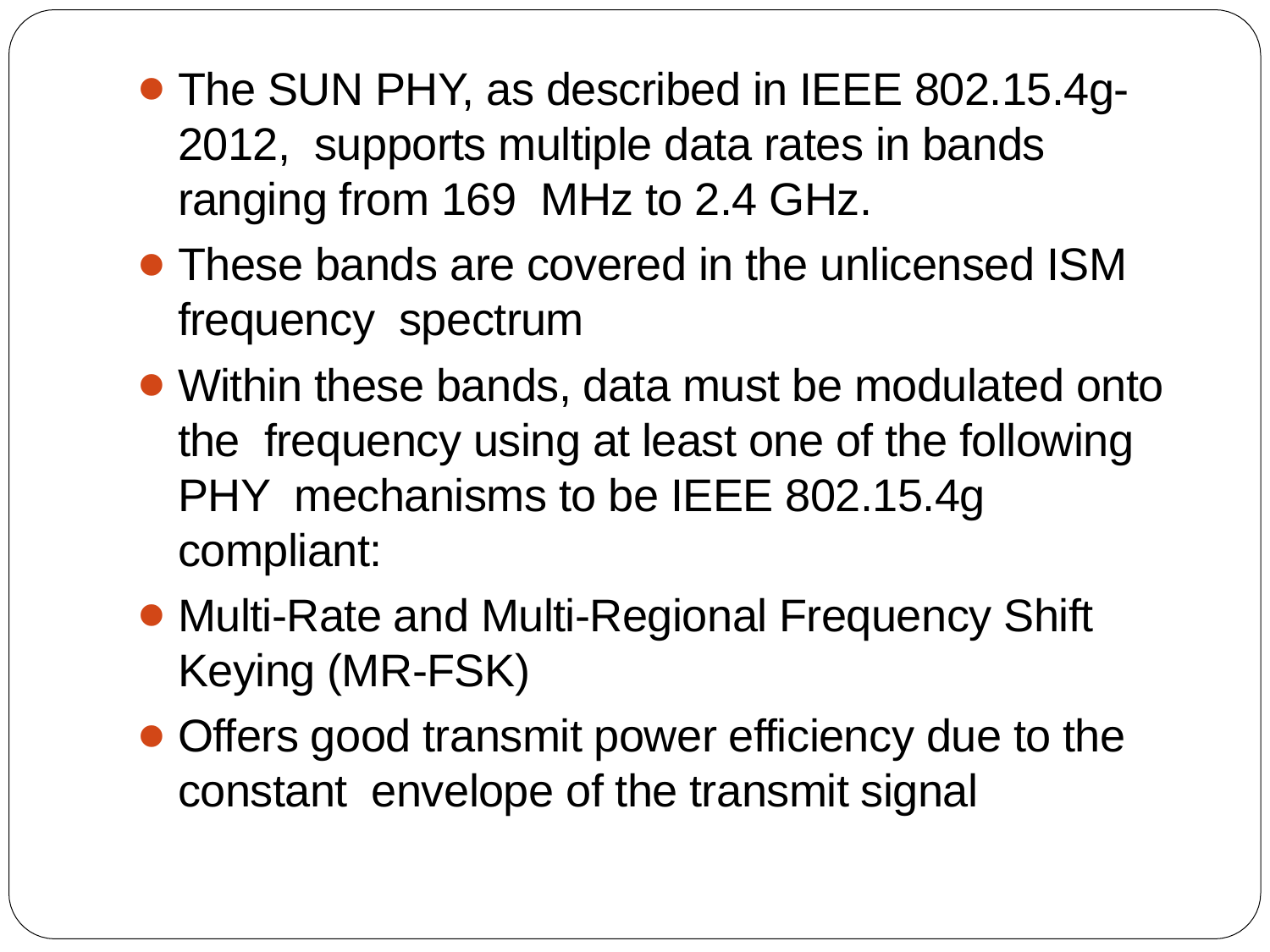

The SUN PHY, as described in IEEE 802.15.4g-2012,  supports multiple data rates in bands ranging from 169  MHz to 2.4 GHz.
These bands are covered in the unlicensed ISM frequency  spectrum
Within these bands, data must be modulated onto the  frequency using at least one of the following PHY  mechanisms to be IEEE 802.15.4g compliant:
Multi-Rate and Multi-Regional Frequency Shift  Keying (MR-FSK)
Offers good transmit power efficiency due to the constant  envelope of the transmit signal